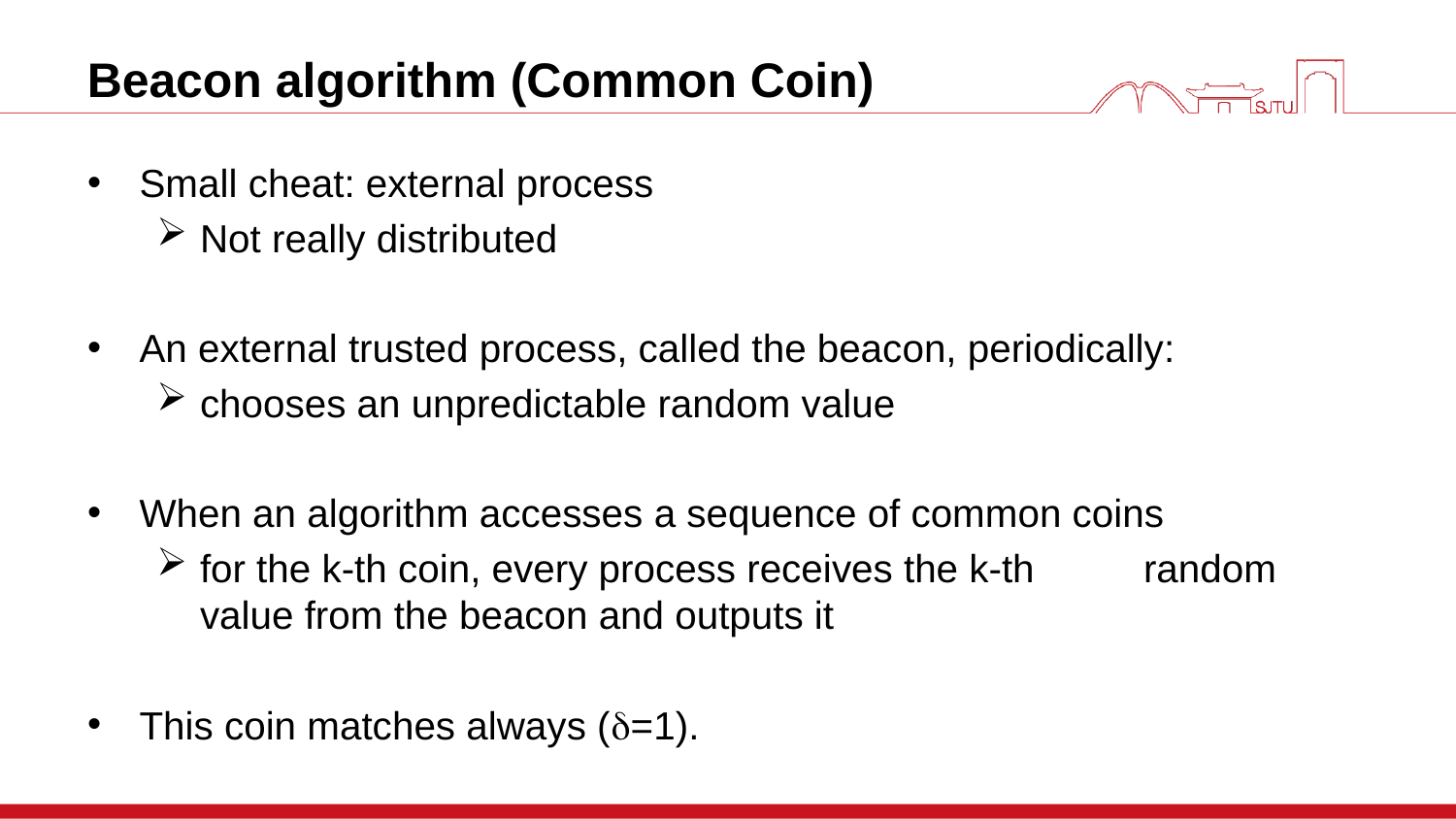

# Beacon algorithm (Common Coin)
Small cheat: external process
Not really distributed

An external trusted process, called the beacon, periodically:
chooses an unpredictable random value

When an algorithm accesses a sequence of common coins
for the k-th coin, every process receives the k-th	random value from the beacon and outputs it

This coin matches always (δ=1).